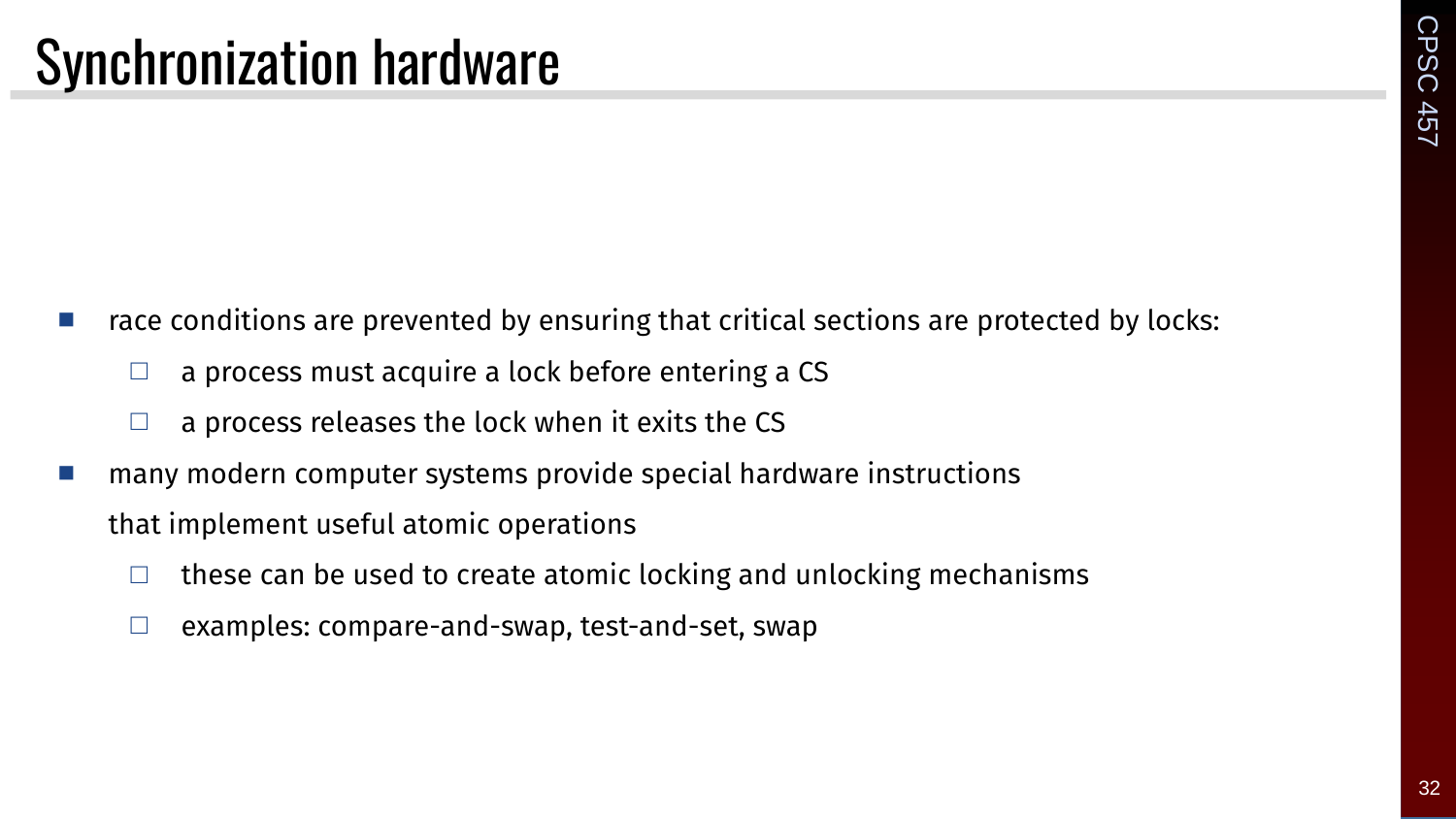

# Synchronization hardware
race conditions are prevented by ensuring that critical sections are protected by locks:
a process must acquire a lock before entering a CS
a process releases the lock when it exits the CS
many modern computer systems provide special hardware instructions
that implement useful atomic operations
these can be used to create atomic locking and unlocking mechanisms
examples: compare-and-swap, test-and-set, swap